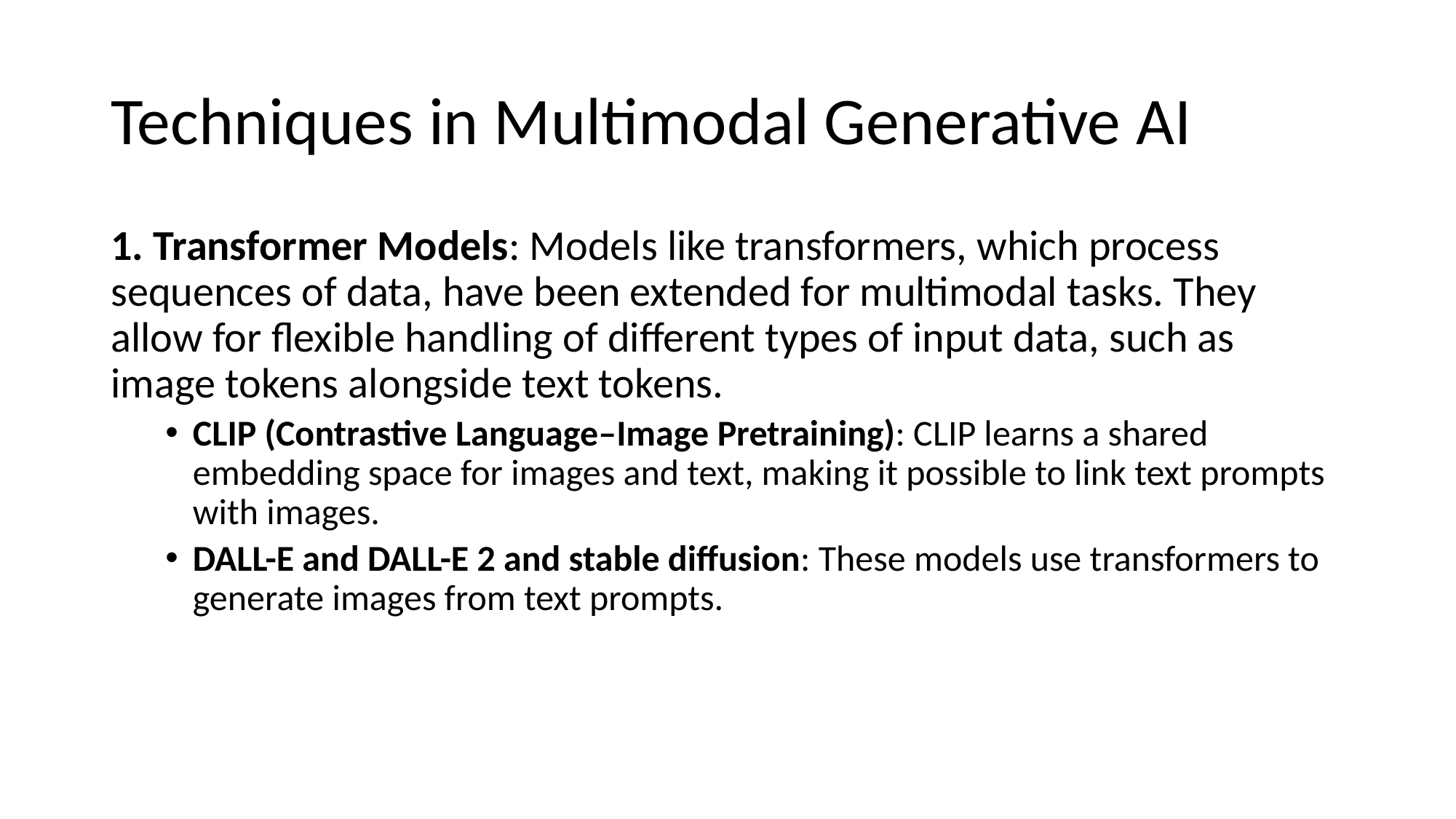

# Techniques in Multimodal Generative AI
1. Transformer Models: Models like transformers, which process sequences of data, have been extended for multimodal tasks. They allow for flexible handling of different types of input data, such as image tokens alongside text tokens.
CLIP (Contrastive Language–Image Pretraining): CLIP learns a shared embedding space for images and text, making it possible to link text prompts with images.
DALL-E and DALL-E 2 and stable diffusion: These models use transformers to generate images from text prompts.